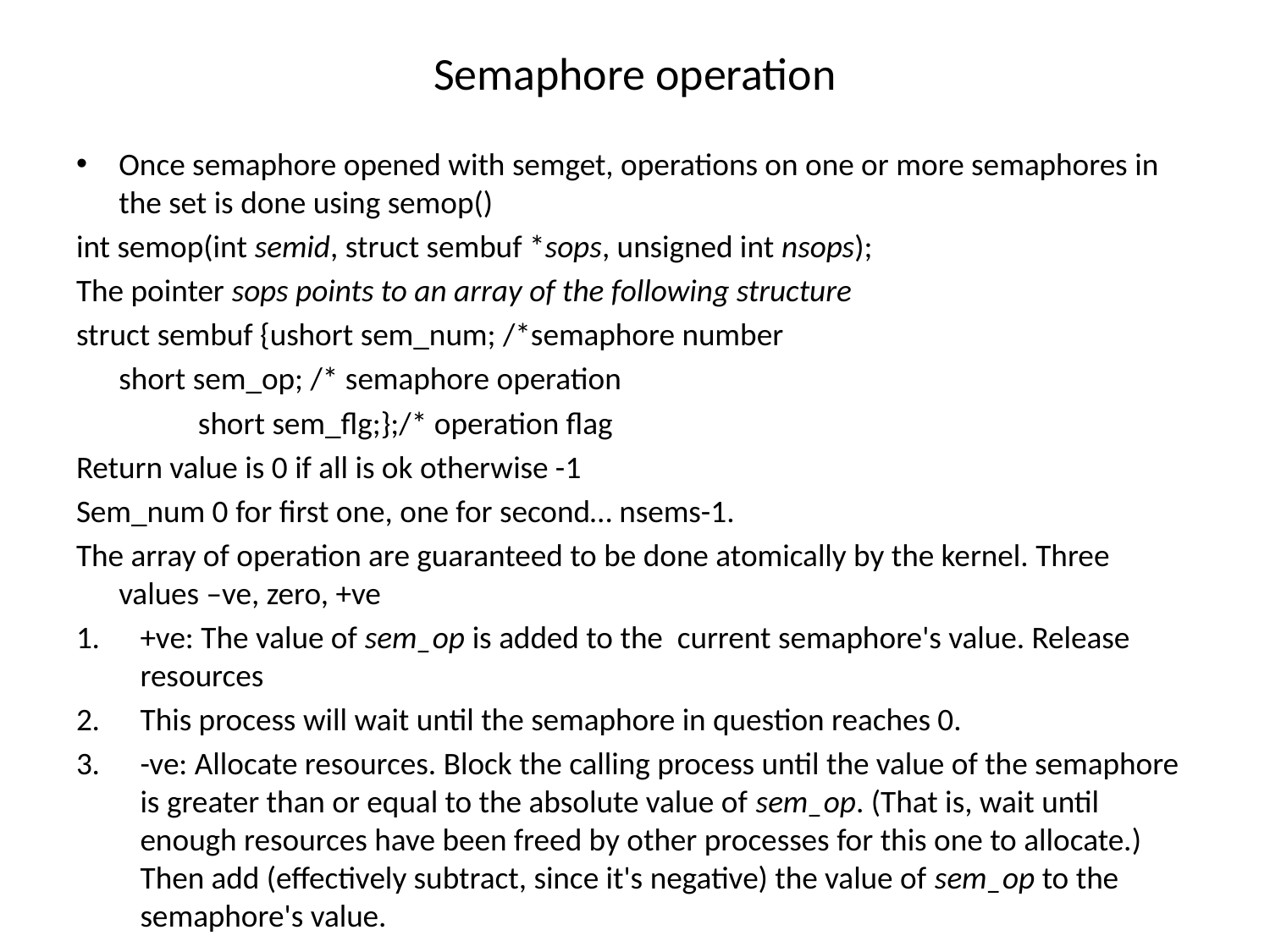

# Semaphore operation
Once semaphore opened with semget, operations on one or more semaphores in the set is done using semop()
int semop(int semid, struct sembuf *sops, unsigned int nsops);
The pointer sops points to an array of the following structure
struct sembuf {ushort sem_num; /*semaphore number
			short sem_op; /* semaphore operation
		           short sem_flg;};/* operation flag
Return value is 0 if all is ok otherwise -1
Sem_num 0 for first one, one for second… nsems-1.
The array of operation are guaranteed to be done atomically by the kernel. Three values –ve, zero, +ve
+ve: The value of sem_op is added to the  current semaphore's value. Release resources
This process will wait until the semaphore in question reaches 0.
-ve: Allocate resources. Block the calling process until the value of the semaphore is greater than or equal to the absolute value of sem_op. (That is, wait until enough resources have been freed by other processes for this one to allocate.) Then add (effectively subtract, since it's negative) the value of sem_op to the semaphore's value.